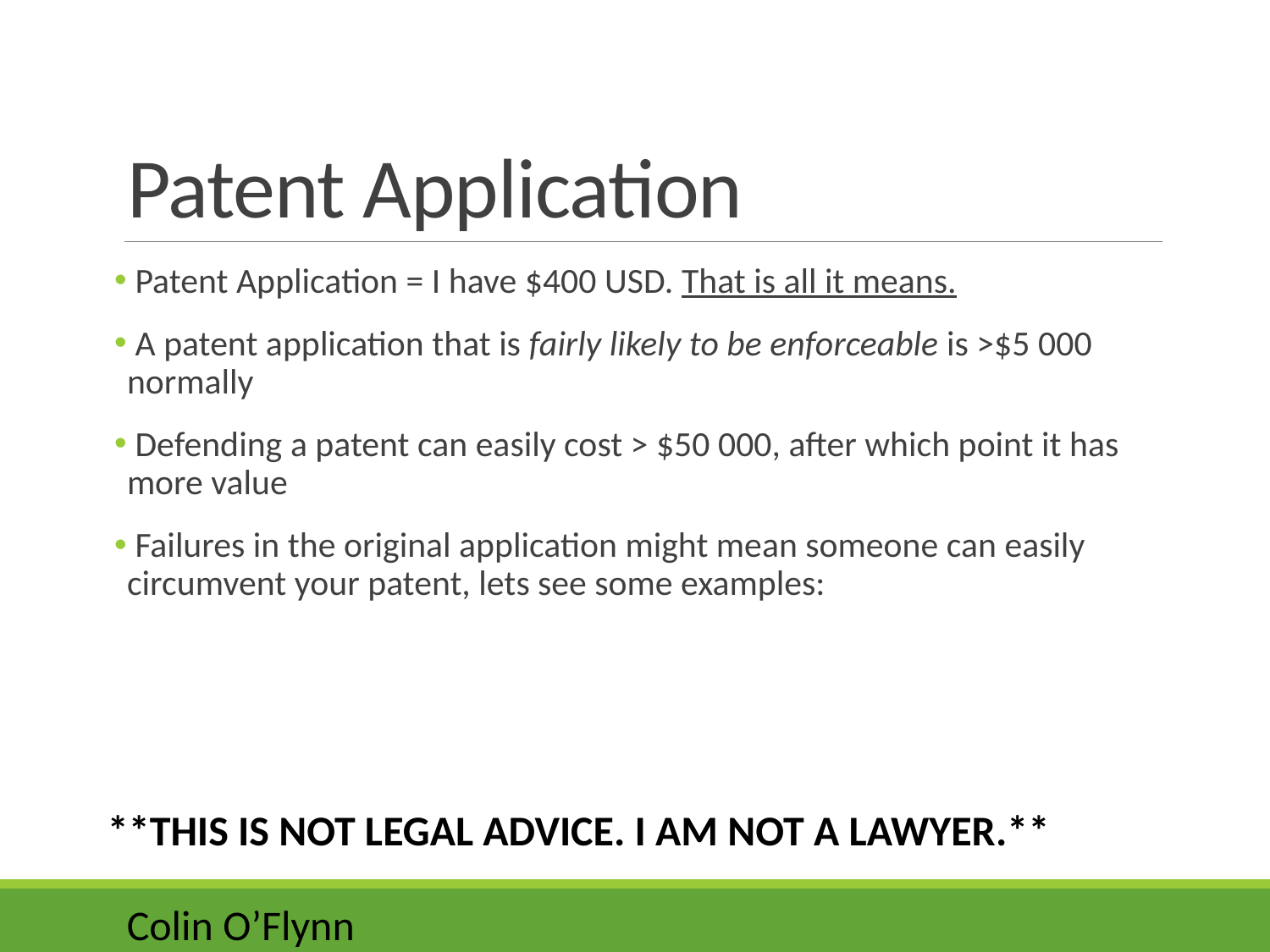

# Patent Application
 Patent Application = I have $400 USD. That is all it means.
 A patent application that is fairly likely to be enforceable is >$5 000 normally
 Defending a patent can easily cost > $50 000, after which point it has more value
 Failures in the original application might mean someone can easily circumvent your patent, lets see some examples:
**THIS IS NOT LEGAL ADVICE. I AM NOT A LAWYER.**